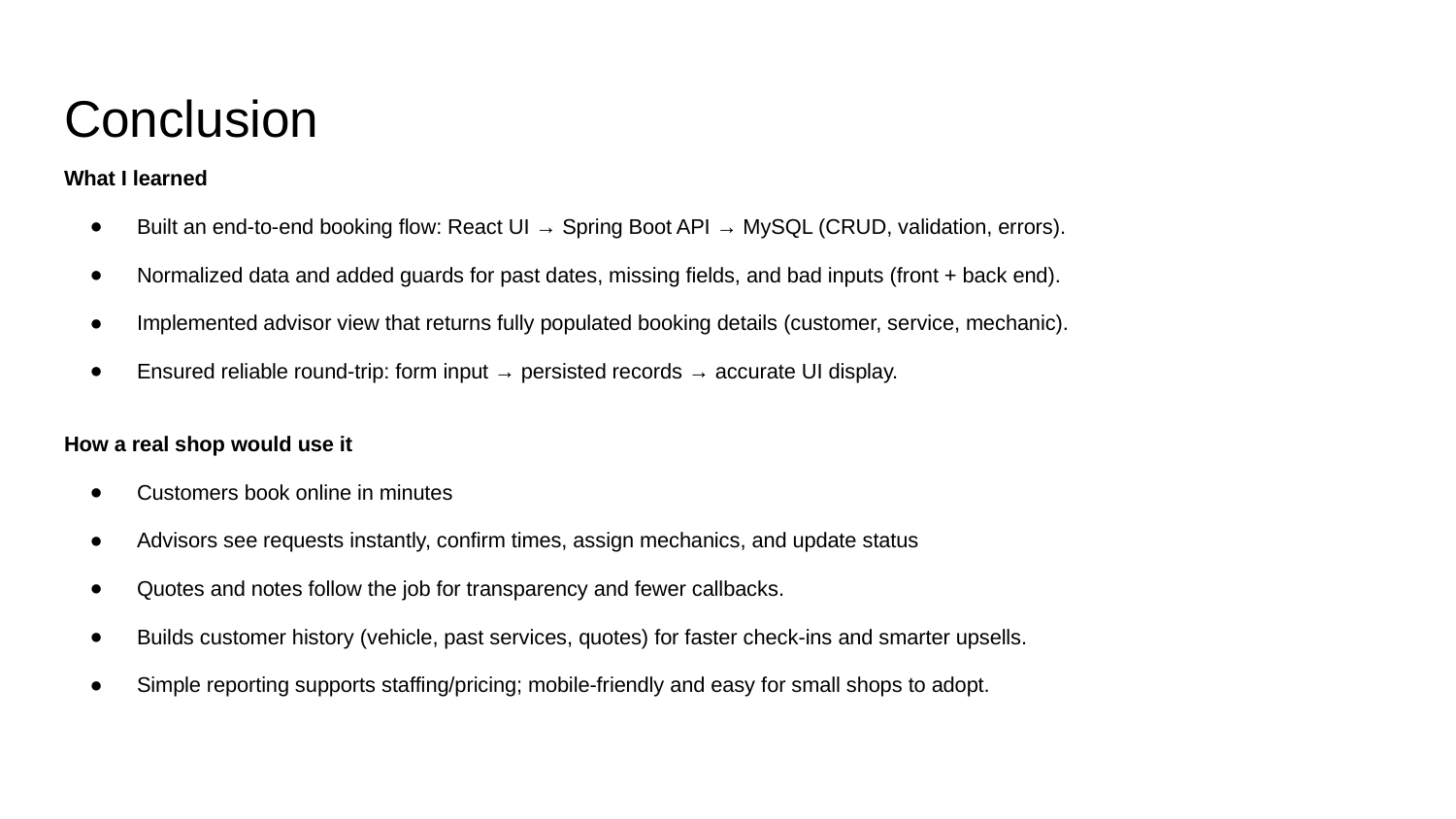

# Conclusion
What I learned
Built an end-to-end booking flow: React UI → Spring Boot API → MySQL (CRUD, validation, errors).
Normalized data and added guards for past dates, missing fields, and bad inputs (front + back end).
Implemented advisor view that returns fully populated booking details (customer, service, mechanic).
Ensured reliable round-trip: form input → persisted records → accurate UI display.
How a real shop would use it
Customers book online in minutes
Advisors see requests instantly, confirm times, assign mechanics, and update status
Quotes and notes follow the job for transparency and fewer callbacks.
Builds customer history (vehicle, past services, quotes) for faster check-ins and smarter upsells.
Simple reporting supports staffing/pricing; mobile-friendly and easy for small shops to adopt.